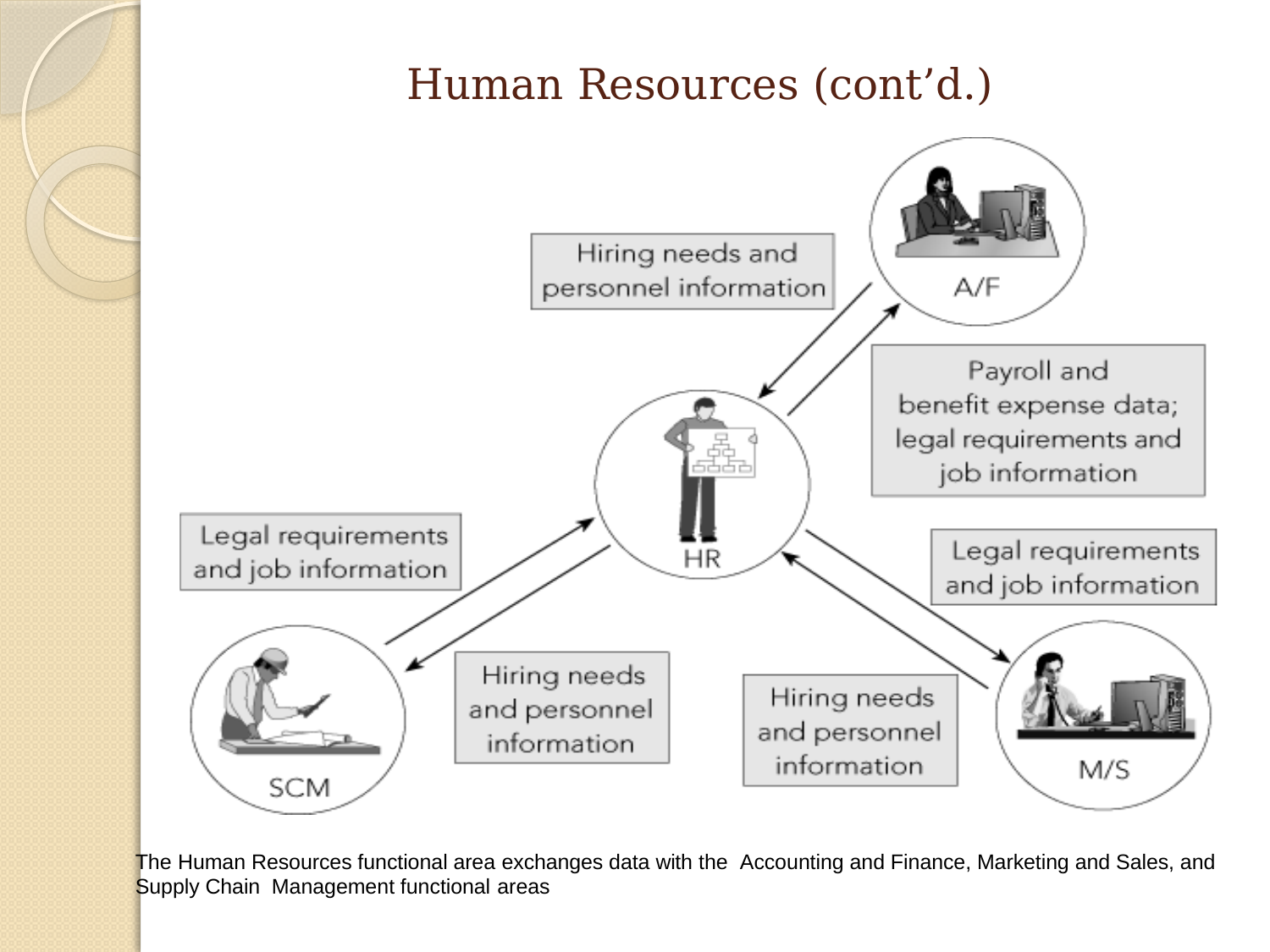

# Human Resources (cont’d.)

The Human Resources functional area exchanges data with the  Accounting and Finance, Marketing and Sales, and Supply Chain  Management functional areas
86